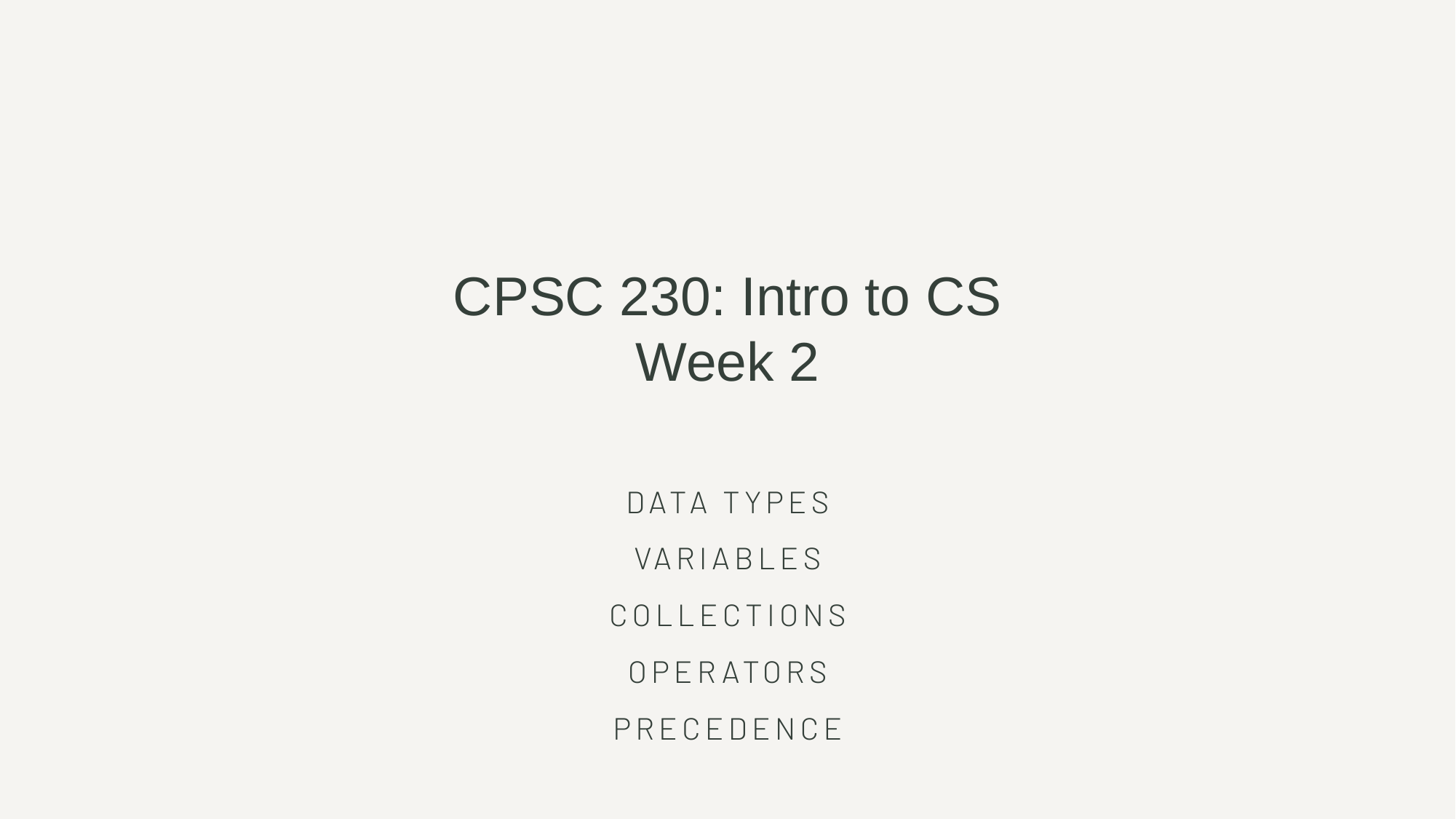

# CPSC 230: Intro to CS Week 2
Data types
Variables
Collections
Operators
Precedence